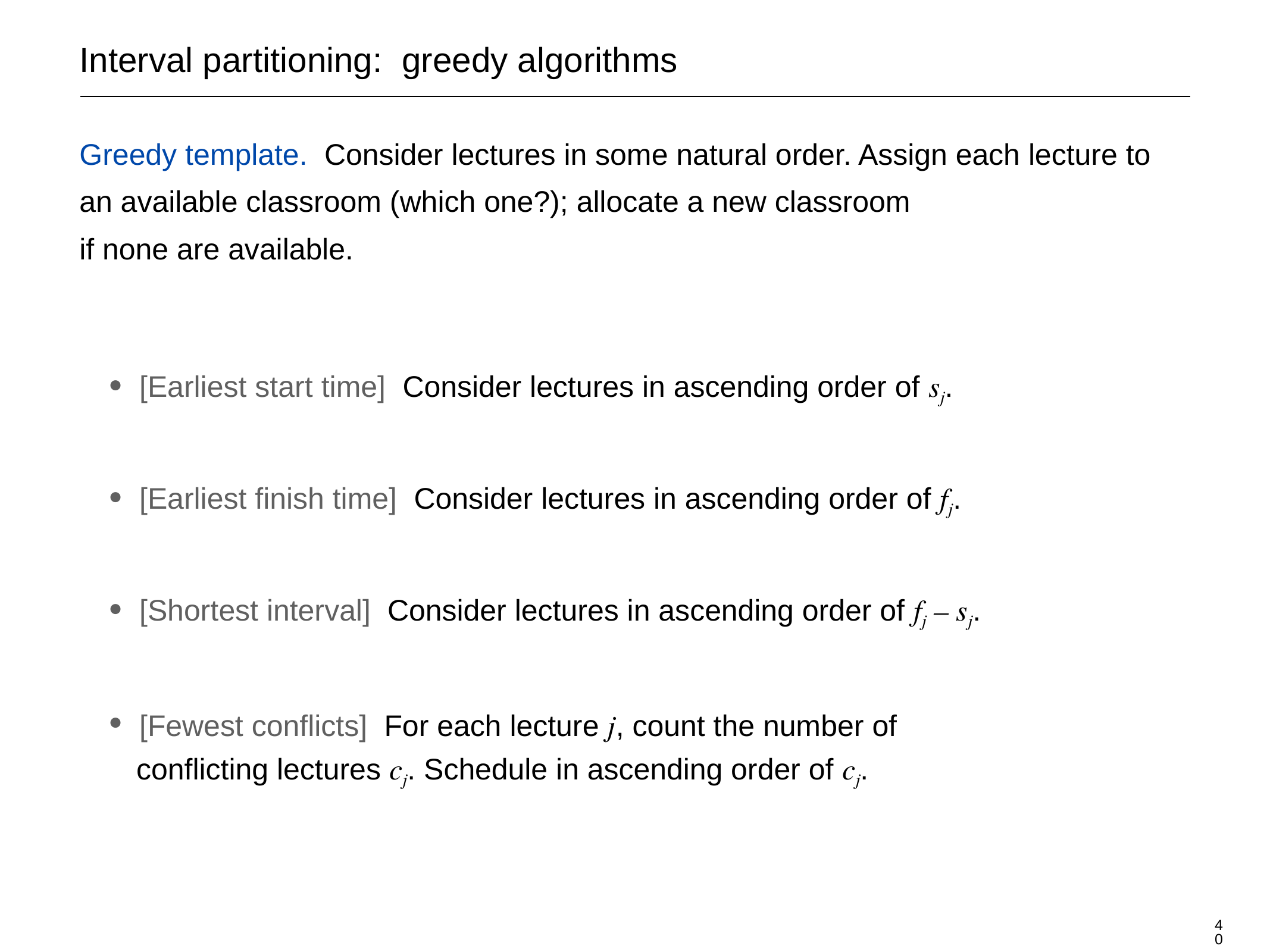

# Interval partitioning:  greedy algorithms

Greedy template.  Consider lectures in some natural order. Assign each lecture to an available classroom (which one?); allocate a new classroom
if none are available.

[Earliest start time]  Consider lectures in ascending order of sj.

[Earliest finish time]  Consider lectures in ascending order of fj.

[Shortest interval]  Consider lectures in ascending order of fj – sj.

[Fewest conflicts]  For each lecture j, count the number of
conflicting lectures cj. Schedule in ascending order of cj.
40